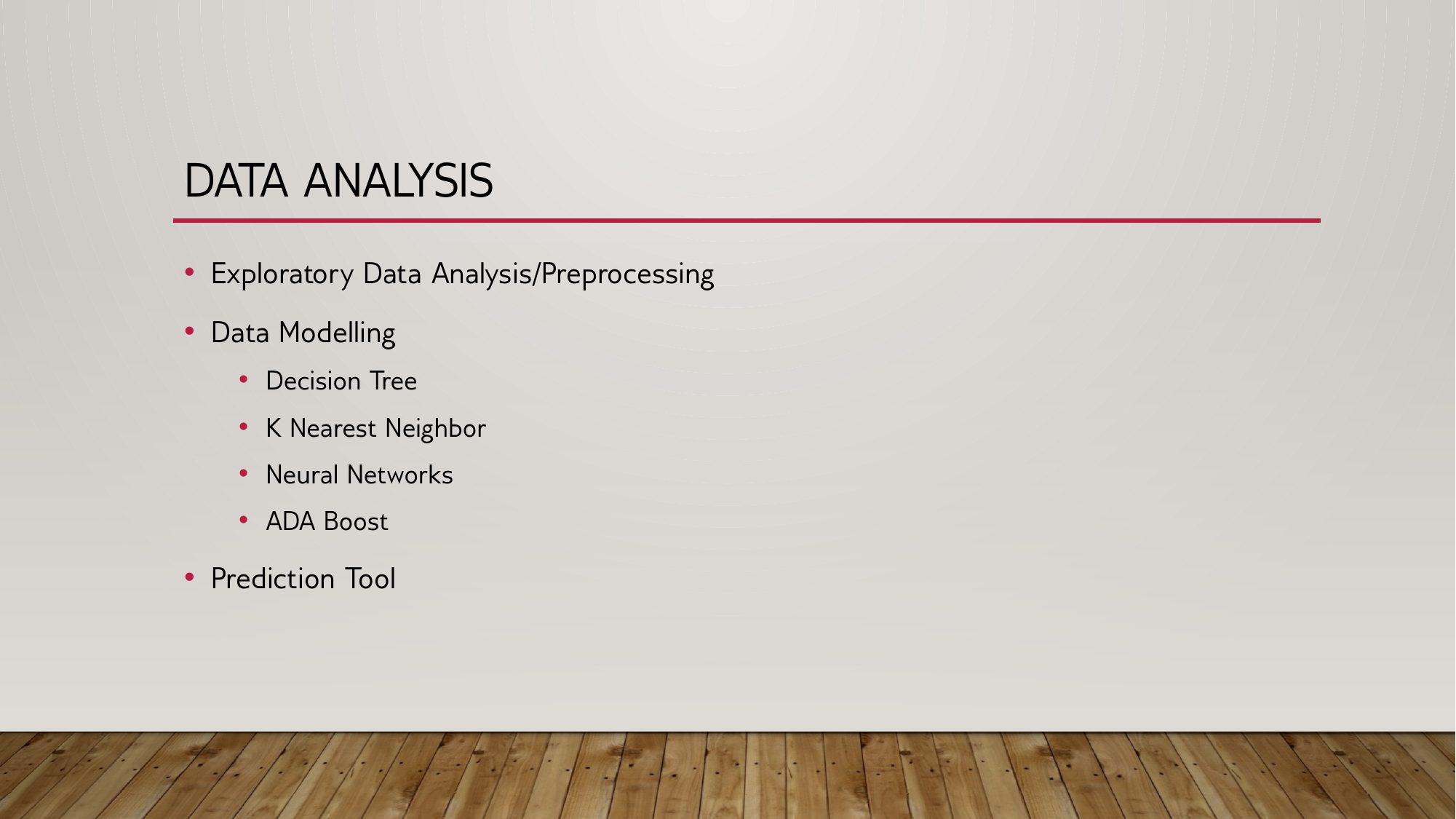

# Data Analysis
Exploratory Data Analysis/Preprocessing
Data Modelling
Decision Tree
K Nearest Neighbor
Neural Networks
ADA Boost
Prediction Tool